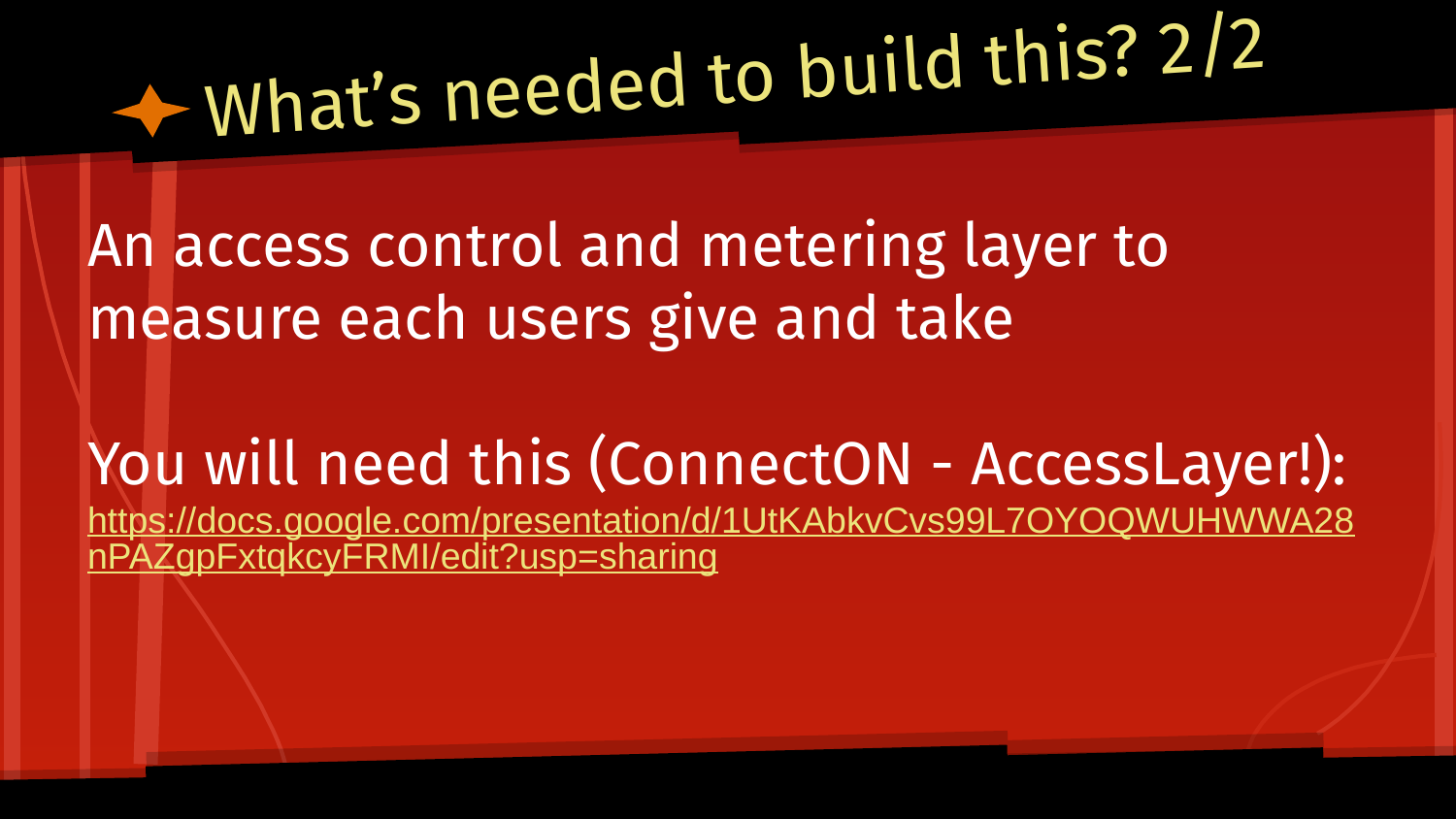

# What’s needed to build this? 2/2
An access control and metering layer to measure each users give and take

You will need this (ConnectON - AccessLayer!):
https://docs.google.com/presentation/d/1UtKAbkvCvs99L7OYOQWUHWWA28nPAZgpFxtqkcyFRMI/edit?usp=sharing